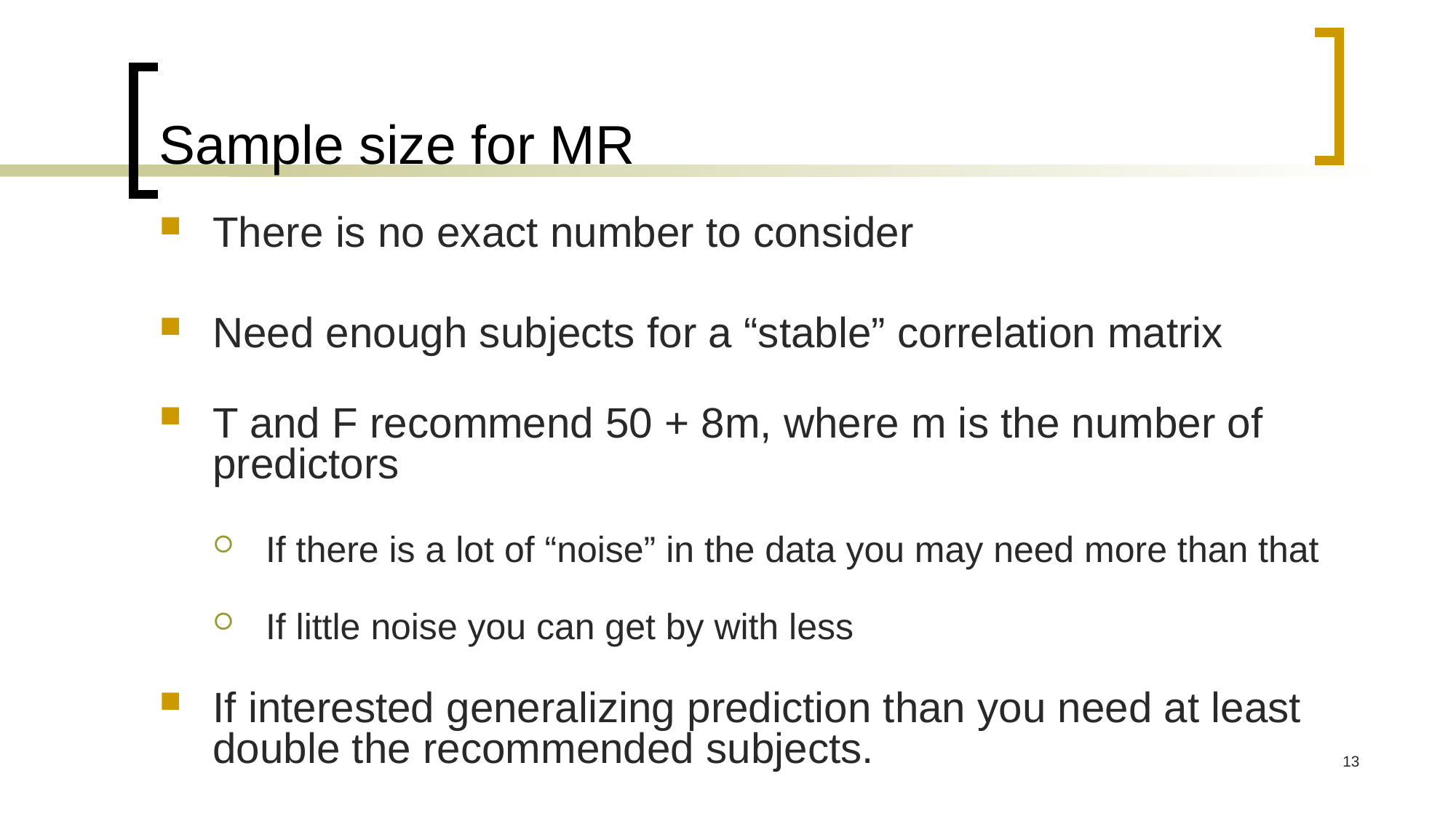

# Sample size for MR
There is no exact number to consider
Need enough subjects for a “stable” correlation matrix
T and F recommend 50 + 8m, where m is the number of predictors
If there is a lot of “noise” in the data you may need more than that
If little noise you can get by with less
If interested generalizing prediction than you need at least double the recommended subjects.
13